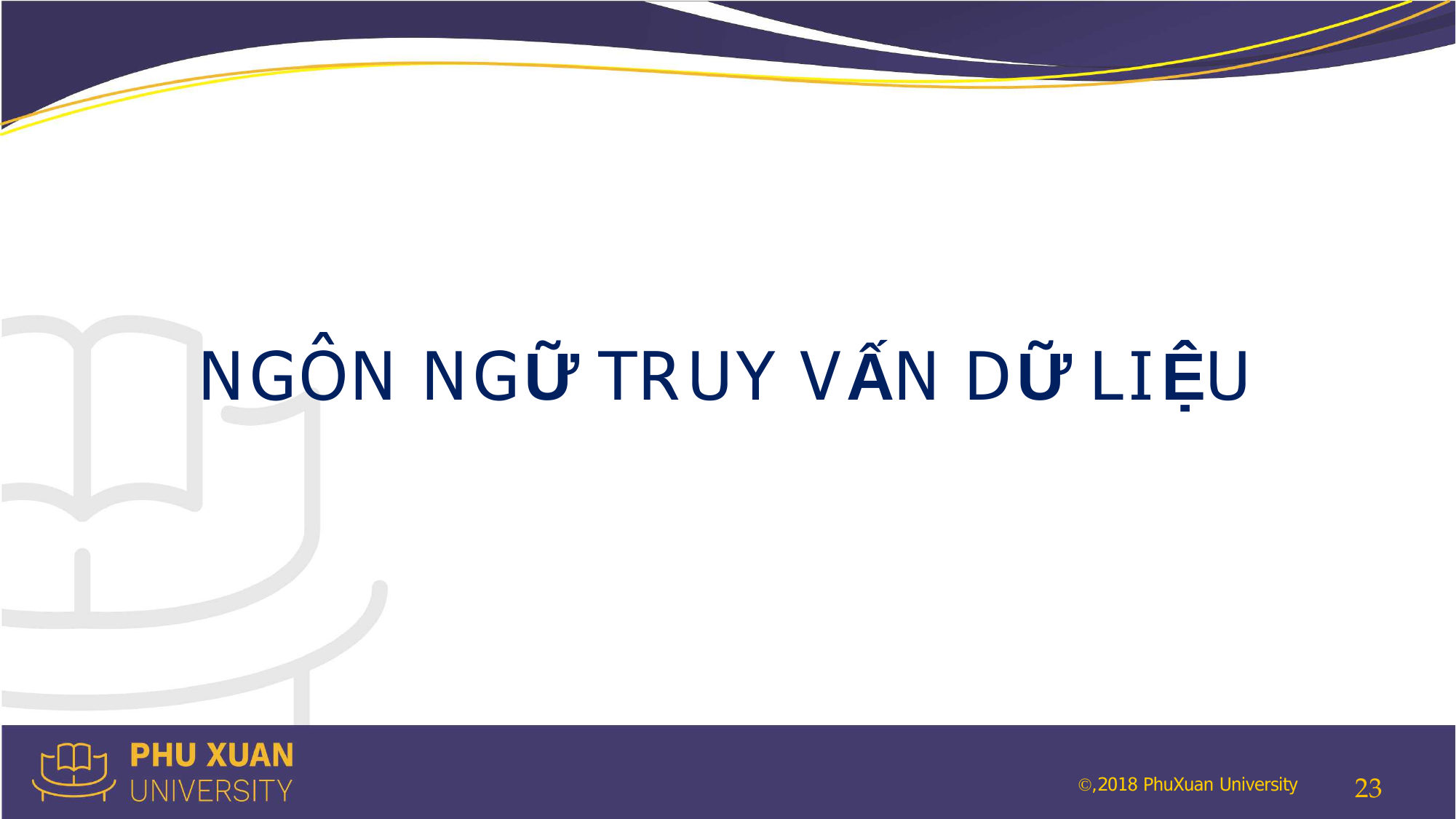

NGÔN NGỮ TRUY VẤN DỮ LIỆU
23